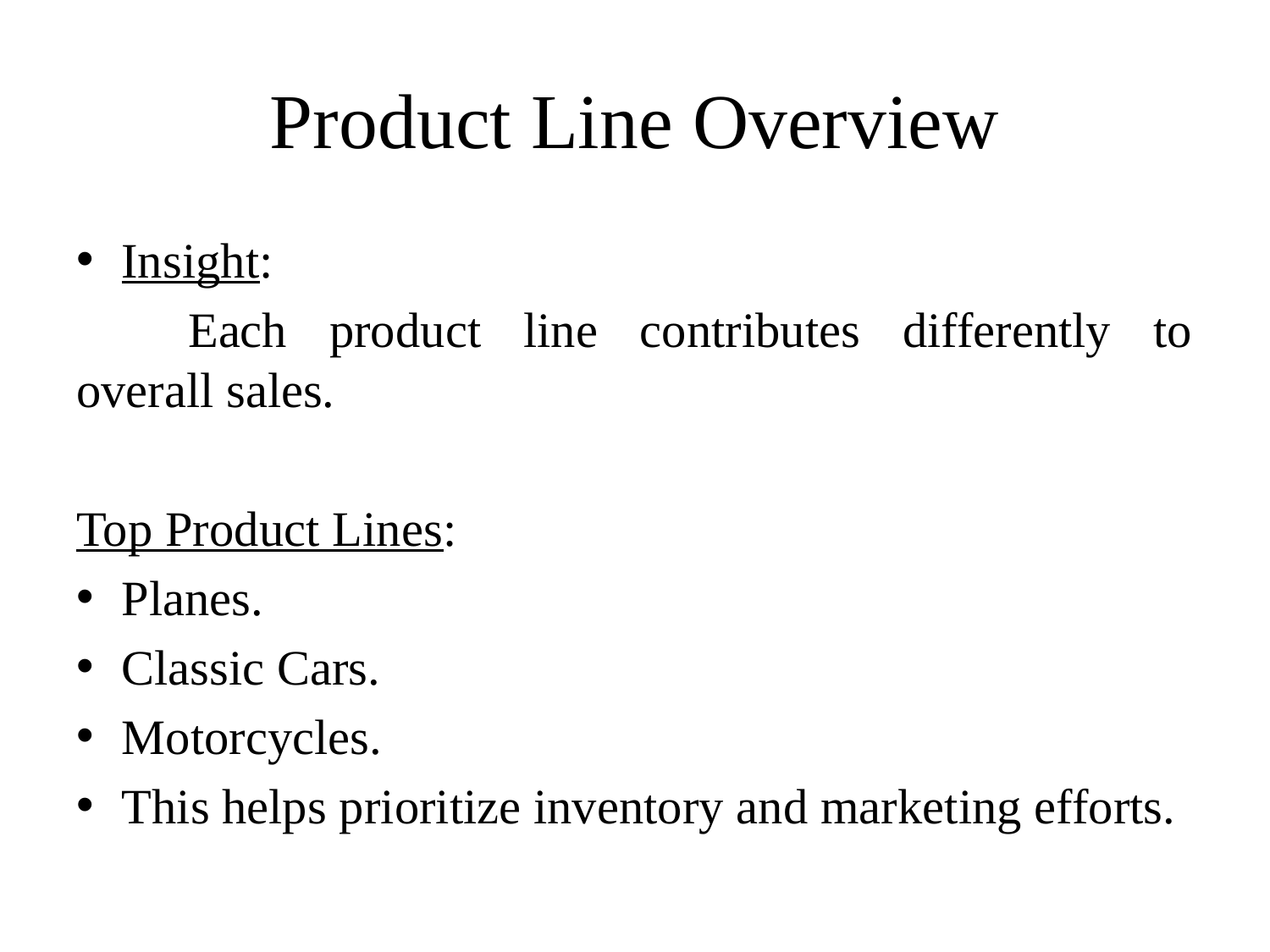

# Product Line Overview
Insight:
	Each product line contributes differently to overall sales.

Top Product Lines:
Planes.
Classic Cars.
Motorcycles.
This helps prioritize inventory and marketing efforts.